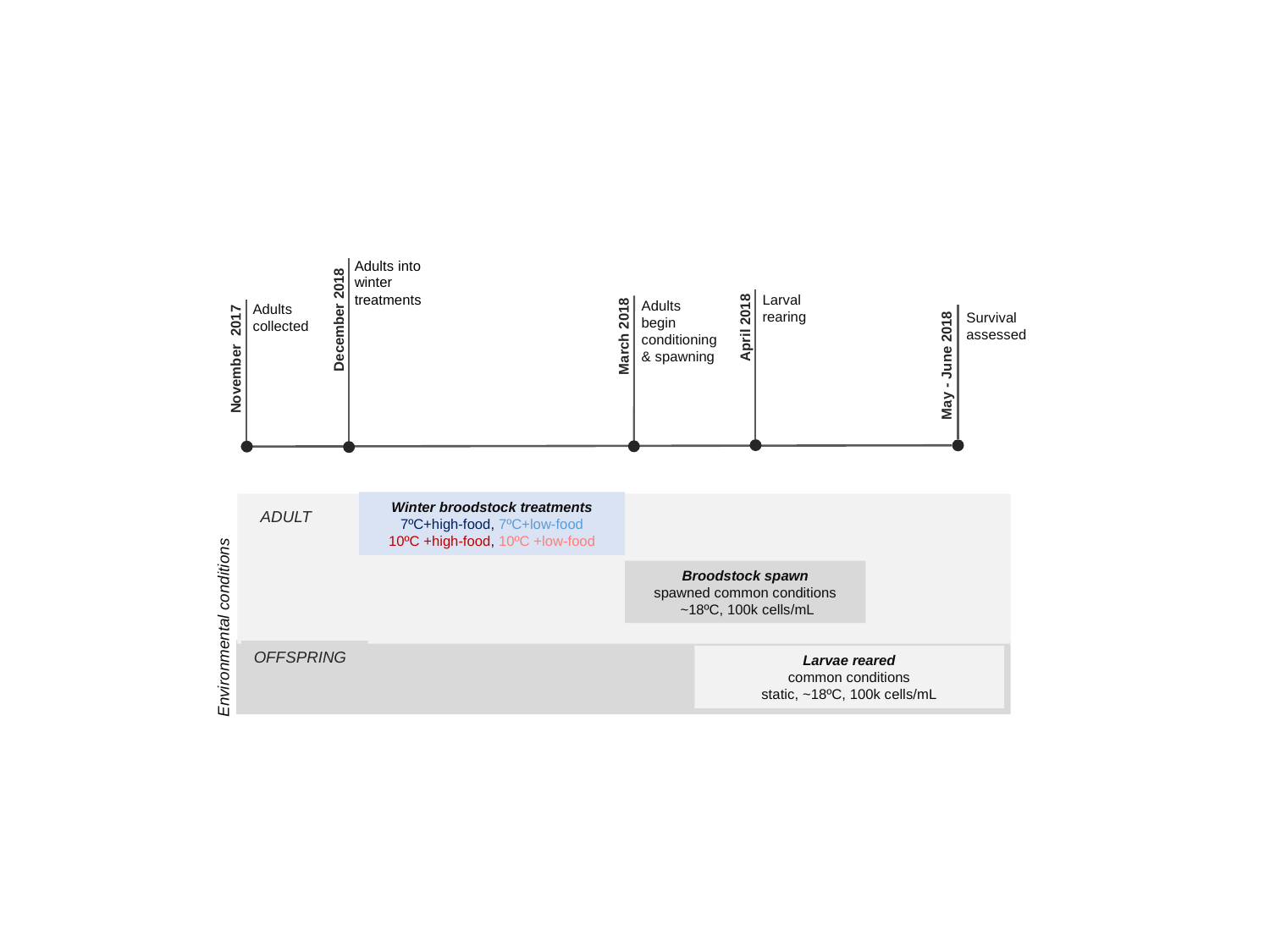

Adults into winter treatments
Adults collected
December 2018
November  2017

Larval rearing
Adults begin conditioning & spawning
Survival assessed
March 2018
May - June 2018

April 2018
Winter broodstock treatments
7ºC+high-food, 7ºC+low-food
10ºC +high-food, 10ºC +low-food

ADULT
Broodstock spawn
spawned common conditions
 ~18ºC, 100k cells/mL
Environmental conditions

OFFSPRING
Larvae reared
common conditions
static, ~18ºC, 100k cells/mL